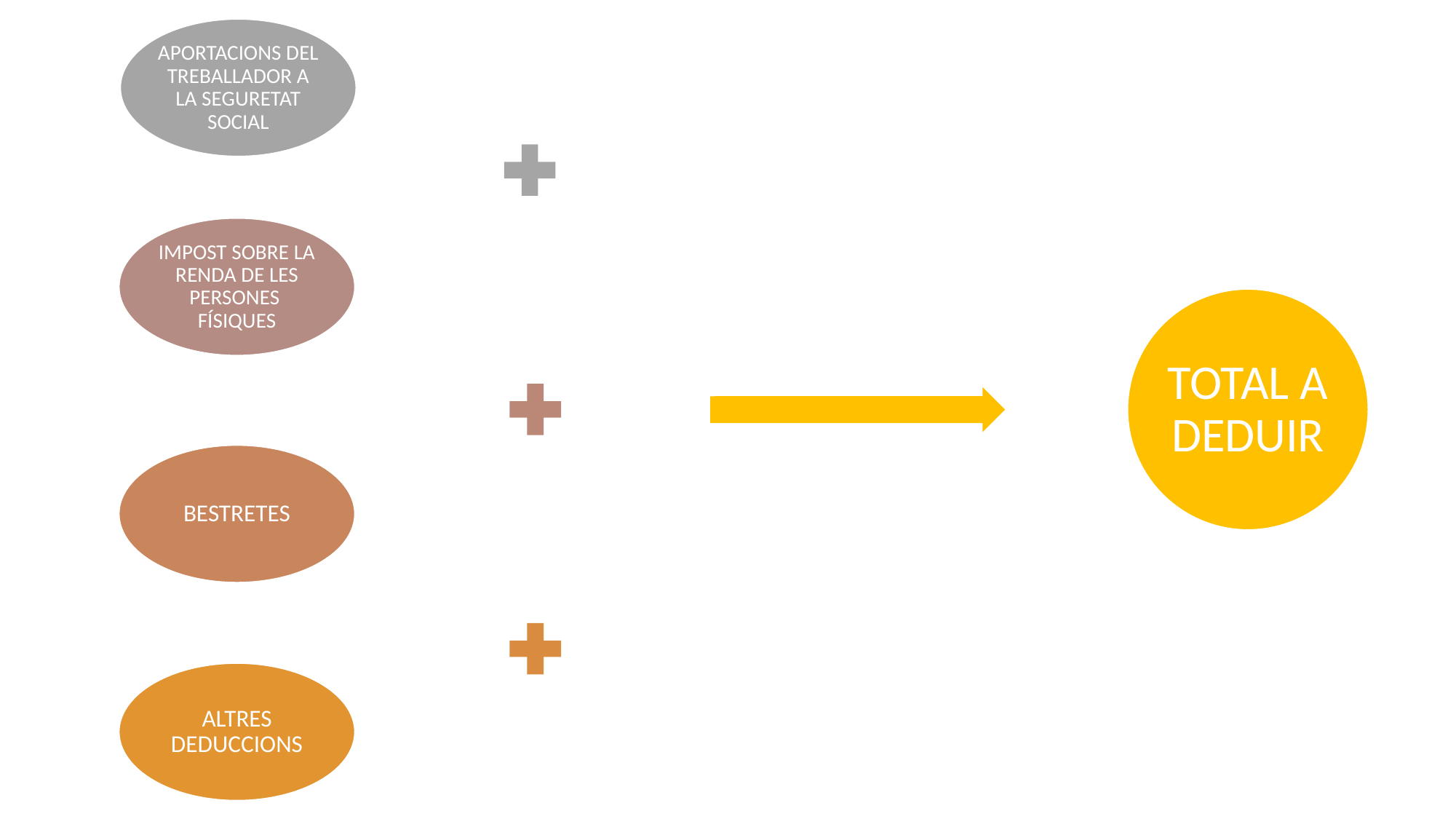

APORTACIONS DEL TREBALLADOR A LA SEGURETAT SOCIAL

IMPOST SOBRE LA RENDA DE LES PERSONES  FÍSIQUES

BESTRETES

ALTRES DEDUCCIONS

TOTAL A DEDUIR